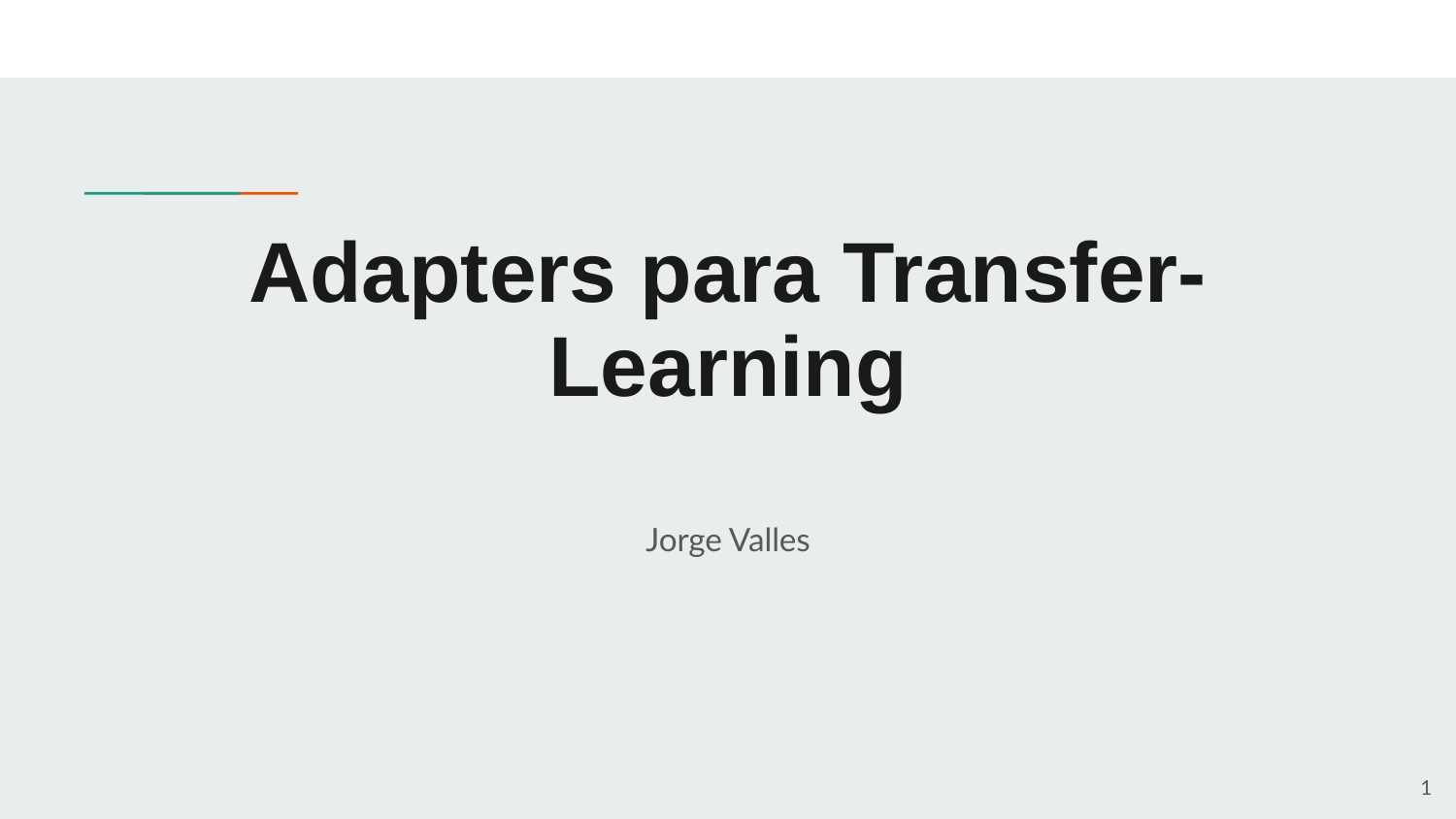

# Adapters para Transfer-Learning
Jorge Valles
1